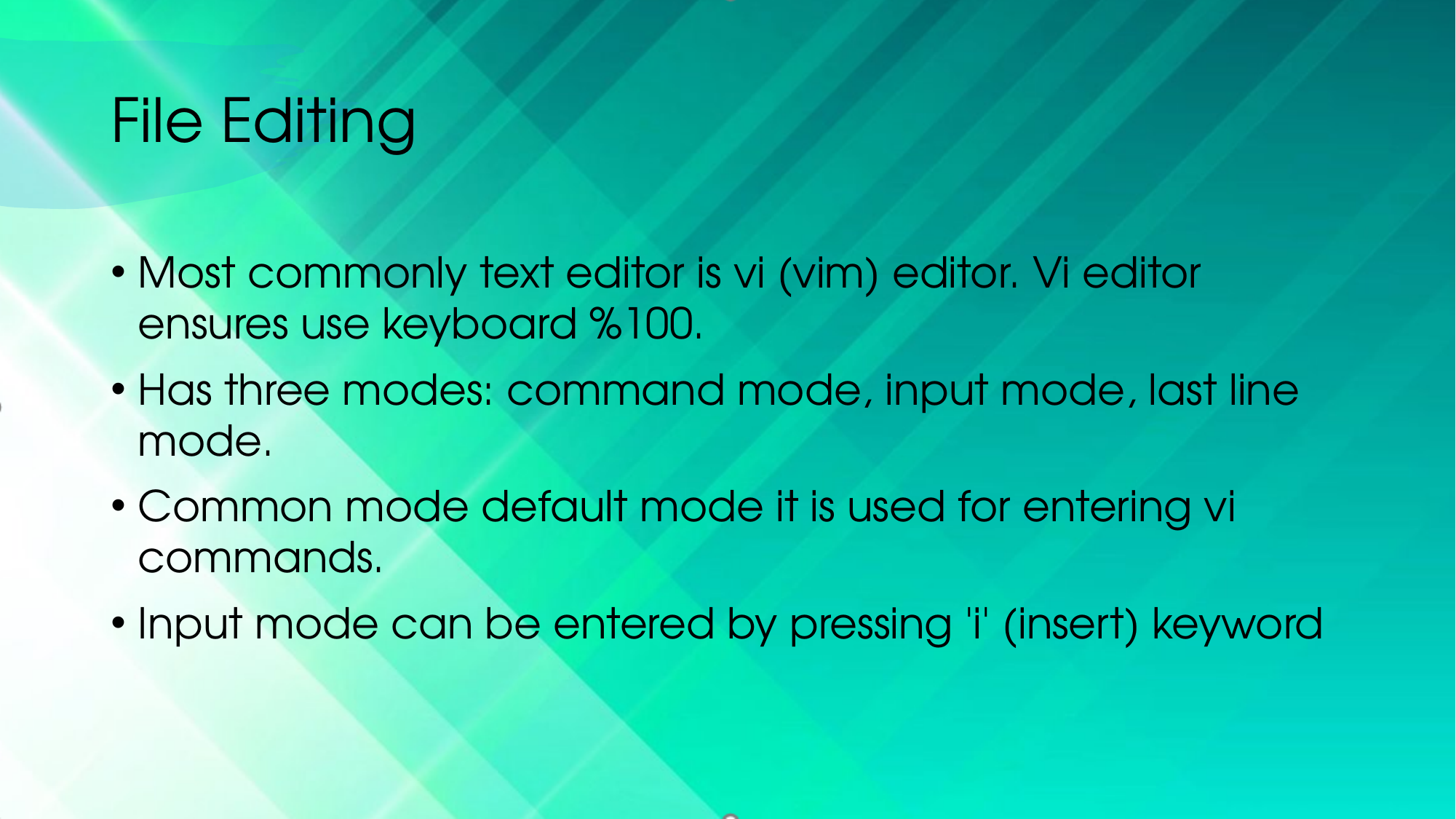

# File Editing
Most commonly text editor is vi (vim) editor. Vi editor ensures use keyboard %100.
Has three modes: command mode, input mode, last line mode.
Common mode default mode it is used for entering vi commands.
Input mode can be entered by pressing 'i' (insert) keyword